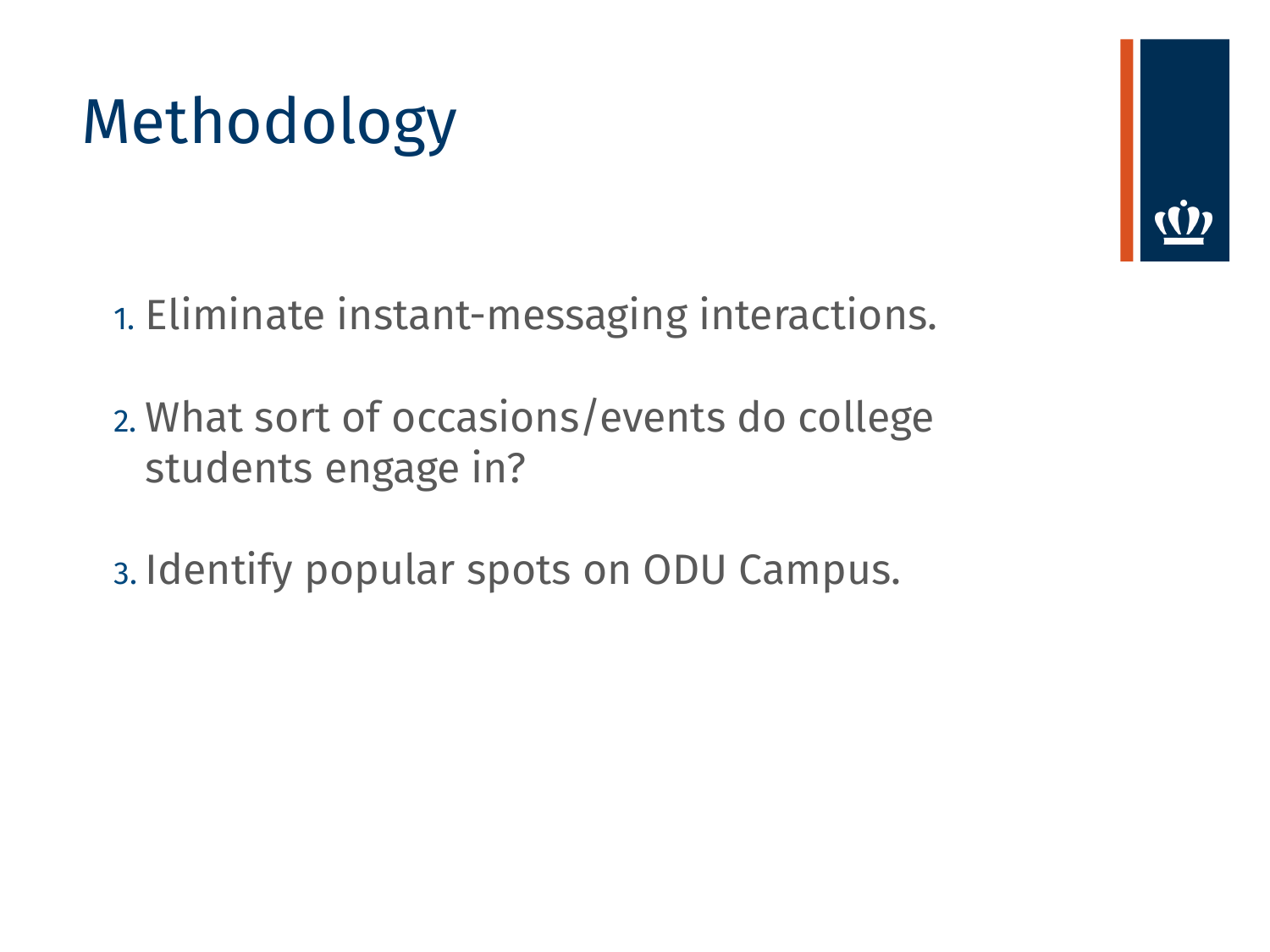

# Methodology
Eliminate instant-messaging interactions.
What sort of occasions/events do college students engage in?
Identify popular spots on ODU Campus.